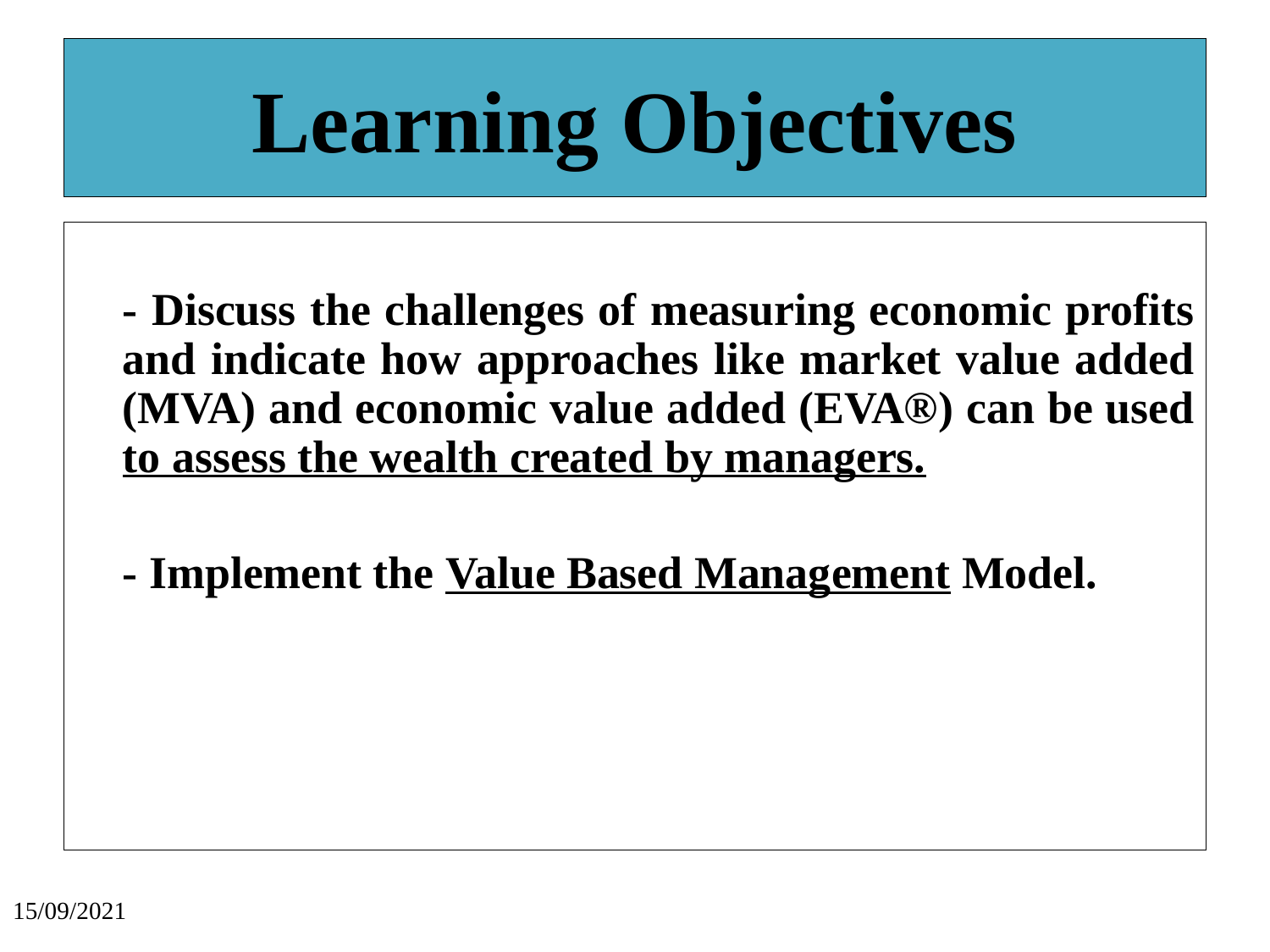

# Learning Objectives

	- Discuss the challenges of measuring economic profits and indicate how approaches like market value added (MVA) and economic value added (EVA®) can be used to assess the wealth created by managers.

	- Implement the Value Based Management Model.

15/09/2021